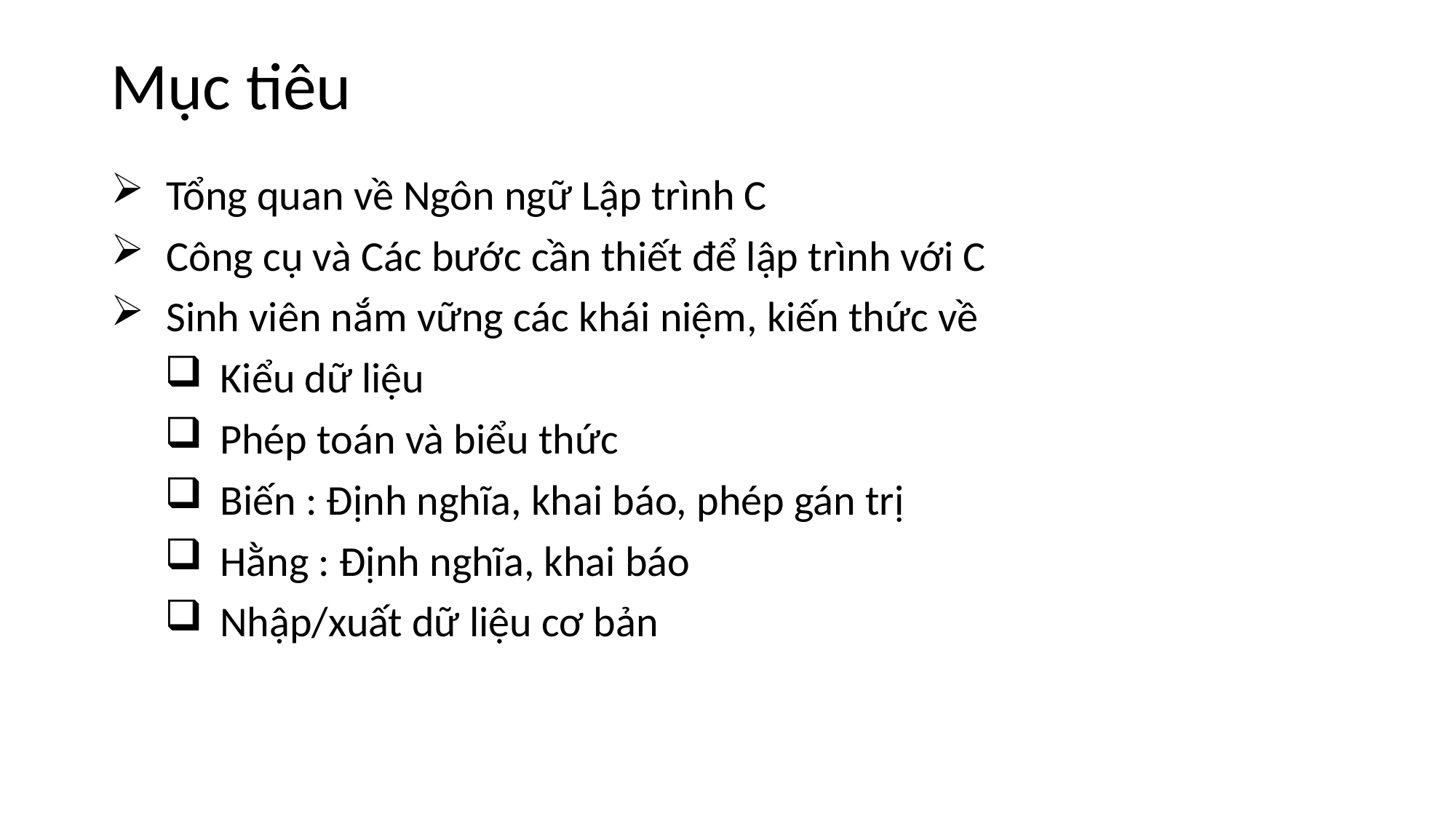

# Mục tiêu
Tổng quan về Ngôn ngữ Lập trình C
Công cụ và Các bước cần thiết để lập trình với C
Sinh viên nắm vững các khái niệm, kiến thức về
Kiểu dữ liệu
Phép toán và biểu thức
Biến : Định nghĩa, khai báo, phép gán trị
Hằng : Định nghĩa, khai báo
Nhập/xuất dữ liệu cơ bản